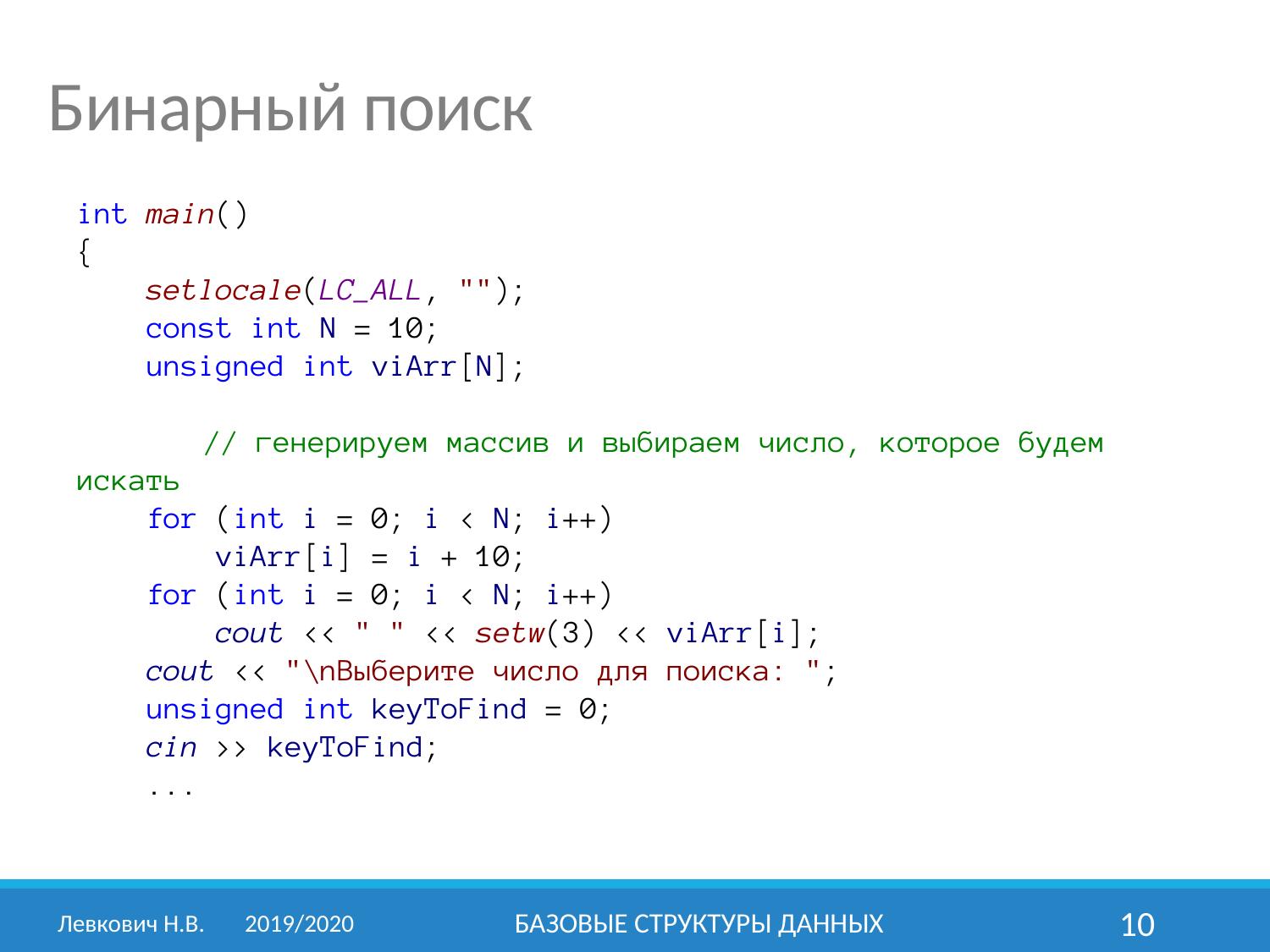

Бинарный поиск
int main()
{
    setlocale(LC_ALL, "");
    const int N = 10;
    unsigned int viArr[N];

	// генерируем массив и выбираем число, которое будем искать
    for (int i = 0; i < N; i++)
        viArr[i] = i + 10;
    for (int i = 0; i < N; i++)
        cout << " " << setw(3) << viArr[i];
    cout << "\nВыберите число для поиска: ";
    unsigned int keyToFind = 0;
    cin >> keyToFind;
    ...
Левкович Н.В.	2019/2020
Базовые структуры данных
10